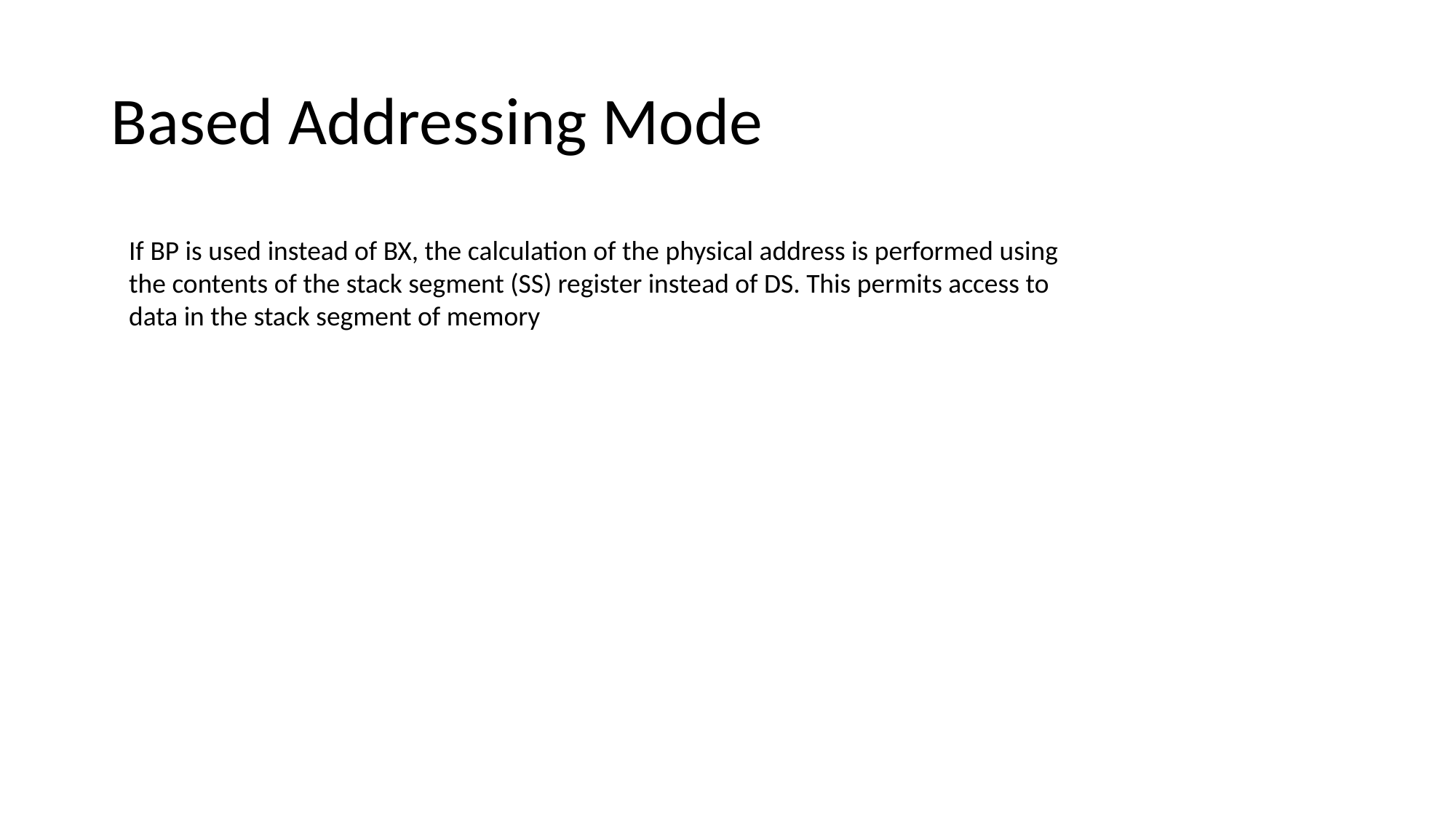

# Based Addressing Mode
If BP is used instead of BX, the calculation of the physical address is performed using the contents of the stack segment (SS) register instead of DS. This permits access to data in the stack segment of memory